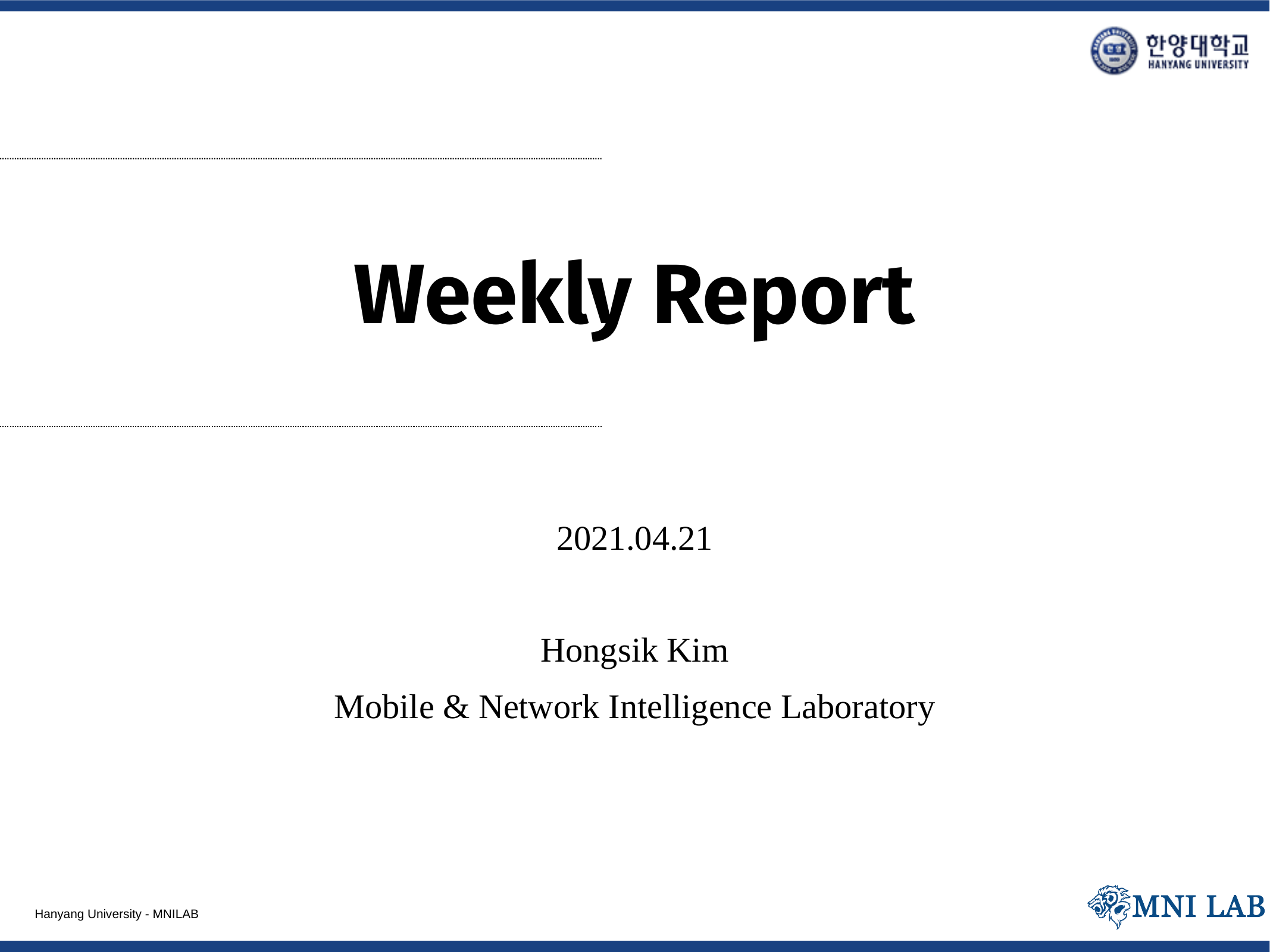

# Weekly Report
2021.04.21

Hongsik Kim
Mobile & Network Intelligence Laboratory